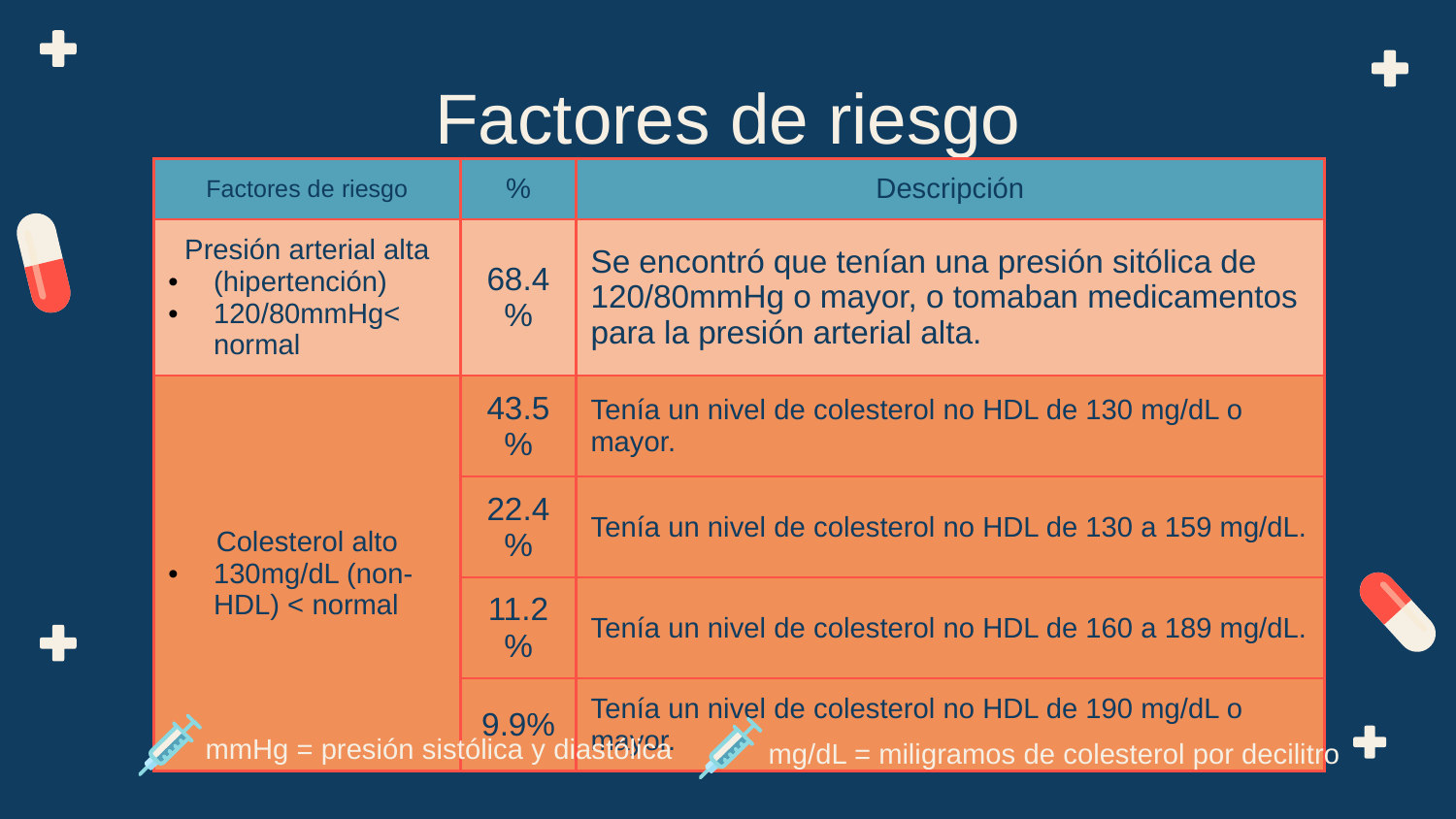

# Factores de riesgo

| Factores de riesgo | % | Descripción |
| --- | --- | --- |
| Presión arterial alta (hipertención) 120/80mmHg< normal | 68.4% | Se encontró que tenían una presión sitólica de 120/80mmHg o mayor, o tomaban medicamentos para la presión arterial alta. |
| Colesterol alto 130mg/dL (non-HDL) < normal | 43.5% | Tenía un nivel de colesterol no HDL de 130 mg/dL o mayor. |
|  | 22.4% | Tenía un nivel de colesterol no HDL de 130 a 159 mg/dL. |
|  | 11.2% | Tenía un nivel de colesterol no HDL de 160 a 189 mg/dL. |
|  | 9.9% | Tenía un nivel de colesterol no HDL de 190 mg/dL o mayor. |

mmHg = presión sistólica y diastólica
mg/dL = miligramos de colesterol por decilitro